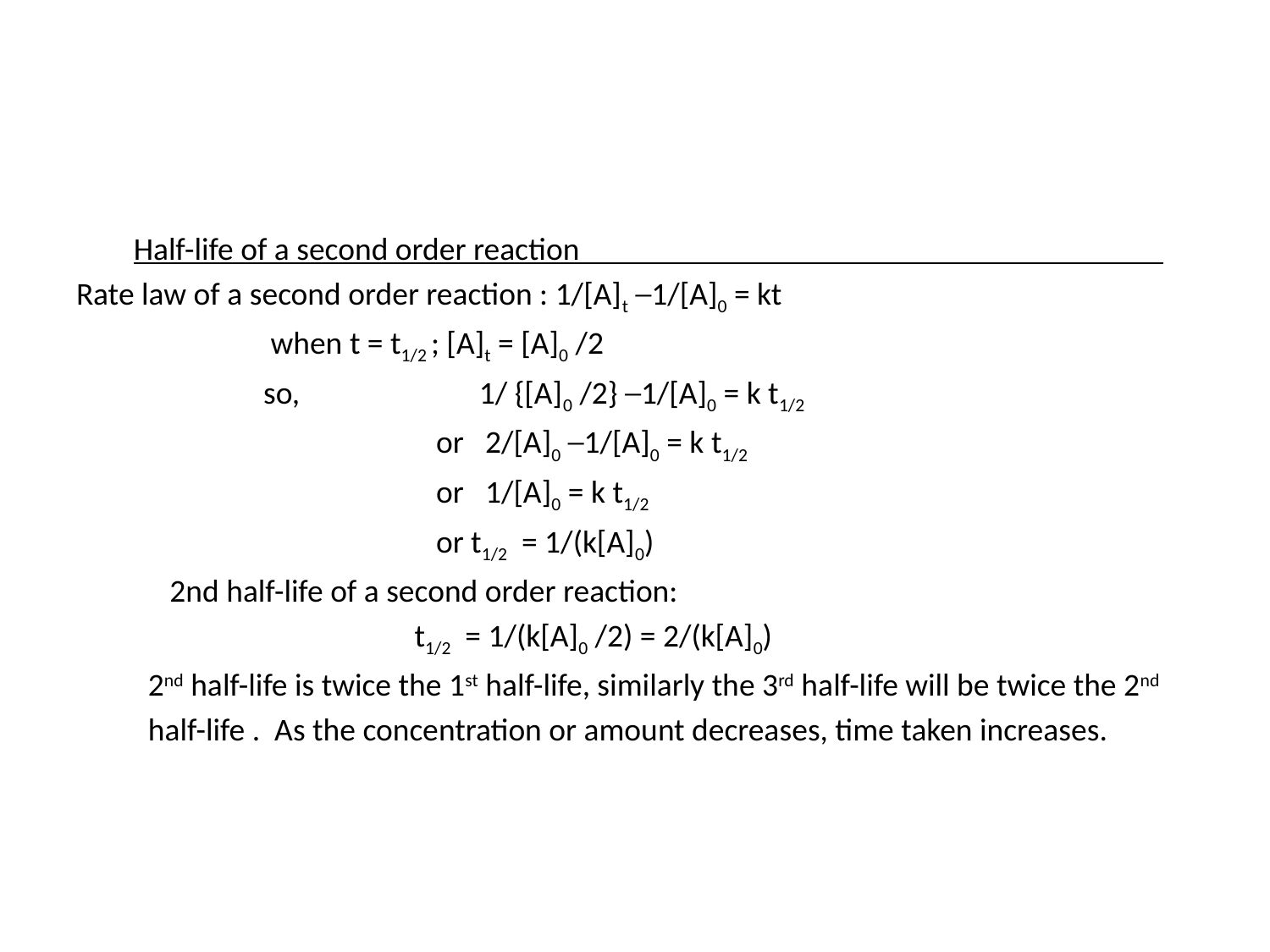

#
        Half-life of a second order reaction
Rate law of a second order reaction : 1/[A]t ─1/[A]0 = kt
                           when t = t1/2 ; [A]t = [A]0 /2
                          so,                         1/ {[A]0 /2} ─1/[A]0 = k t1/2
                                                  or   2/[A]0 ─1/[A]0 = k t1/2
                                                  or   1/[A]0 = k t1/2
                                                  or t1/2  = 1/(k[A]0)
             2nd half-life of a second order reaction:
                                               t1/2  = 1/(k[A]0 /2) = 2/(k[A]0)
          2nd half-life is twice the 1st half-life, similarly the 3rd half-life will be twice the 2nd
          half-life .  As the concentration or amount decreases, time taken increases.